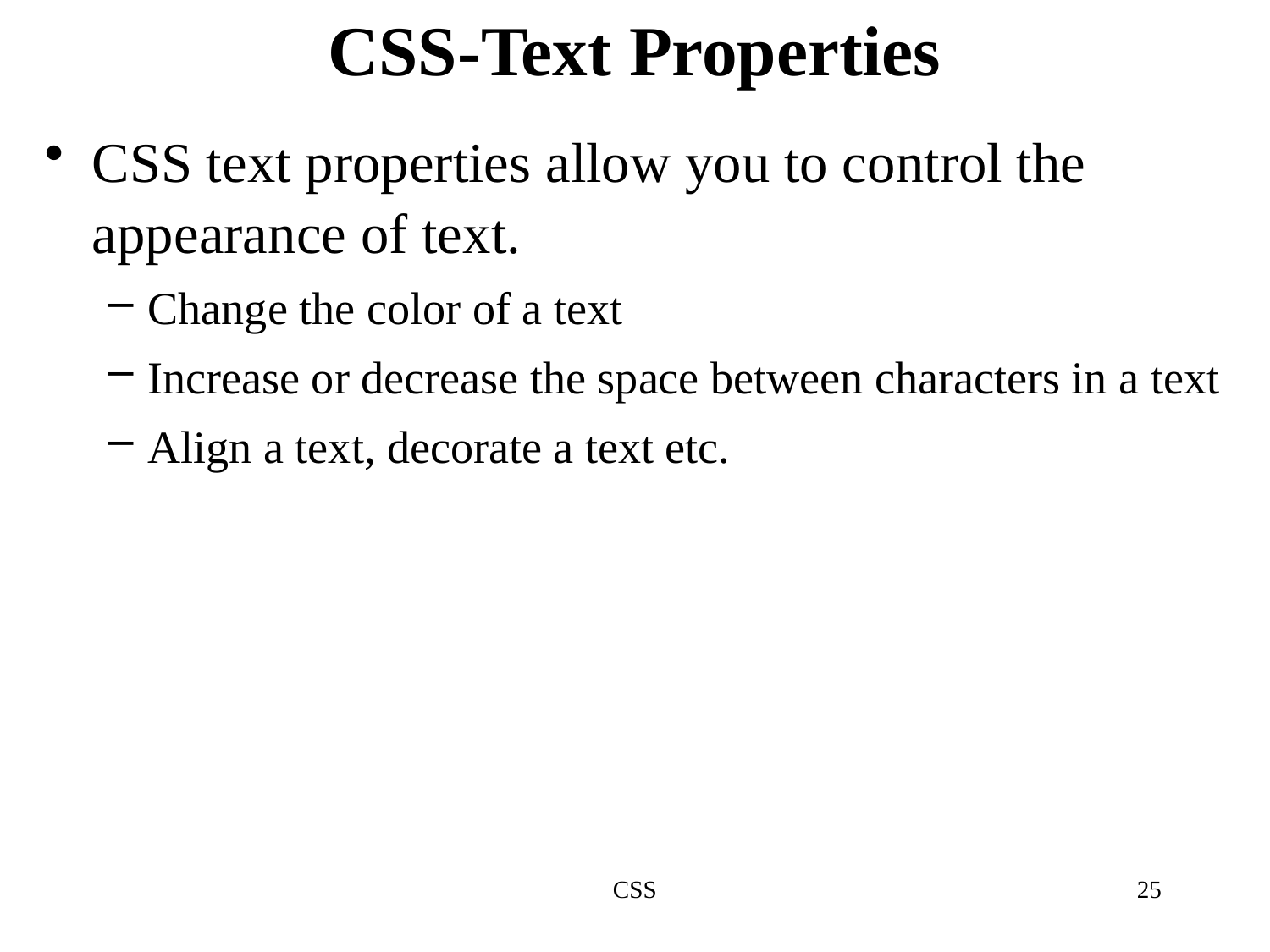

# CSS-Text Properties
CSS text properties allow you to control the appearance of text.
Change the color of a text
Increase or decrease the space between characters in a text
Align a text, decorate a text etc.
CSS
25